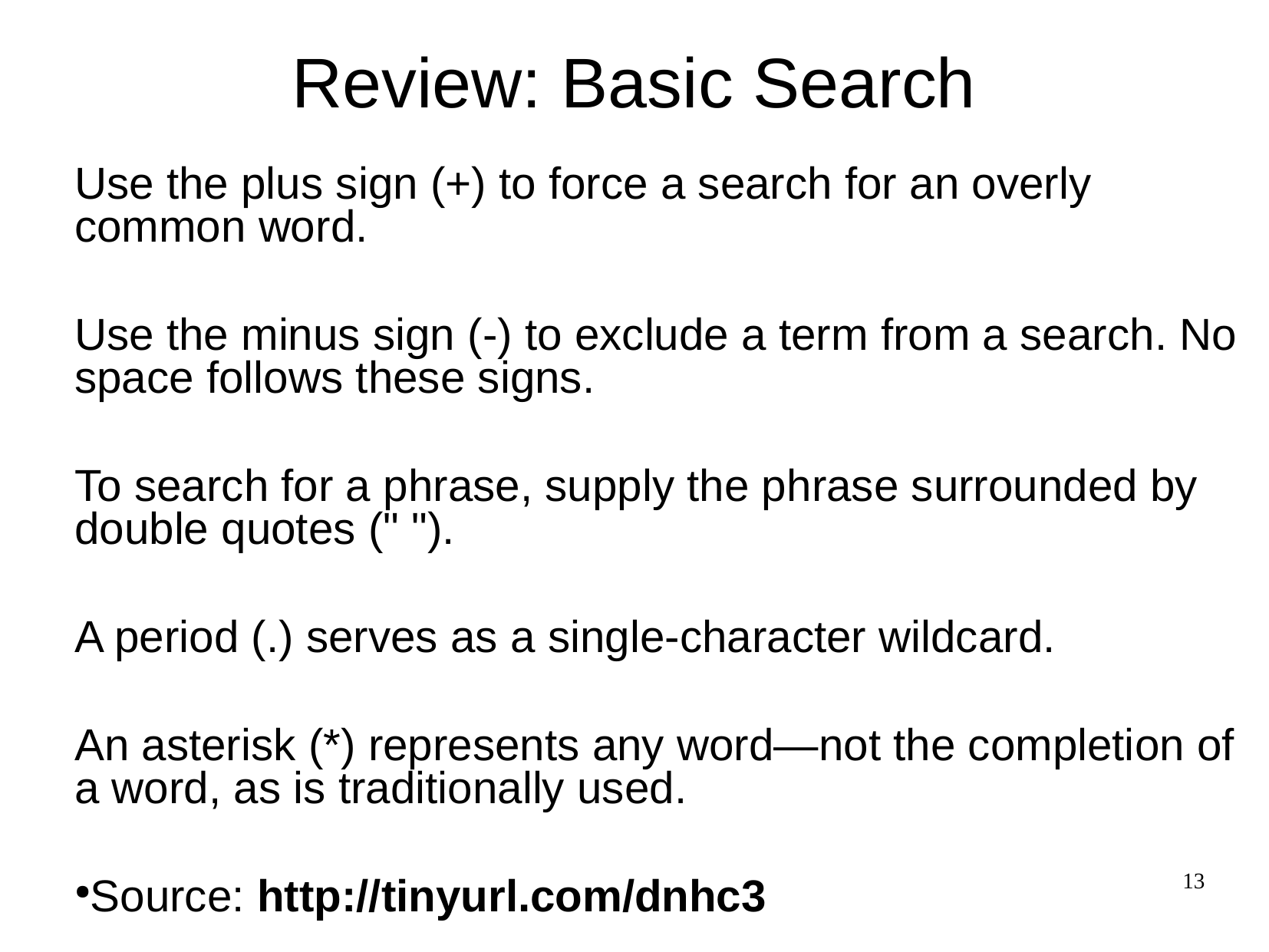

Review: Basic Search
Use the plus sign (+) to force a search for an overly common word.

Use the minus sign (-) to exclude a term from a search. No space follows these signs.

To search for a phrase, supply the phrase surrounded by double quotes (" ").

A period (.) serves as a single-character wildcard.

An asterisk (*) represents any word—not the completion of a word, as is traditionally used.

Source: http://tinyurl.com/dnhc3
13